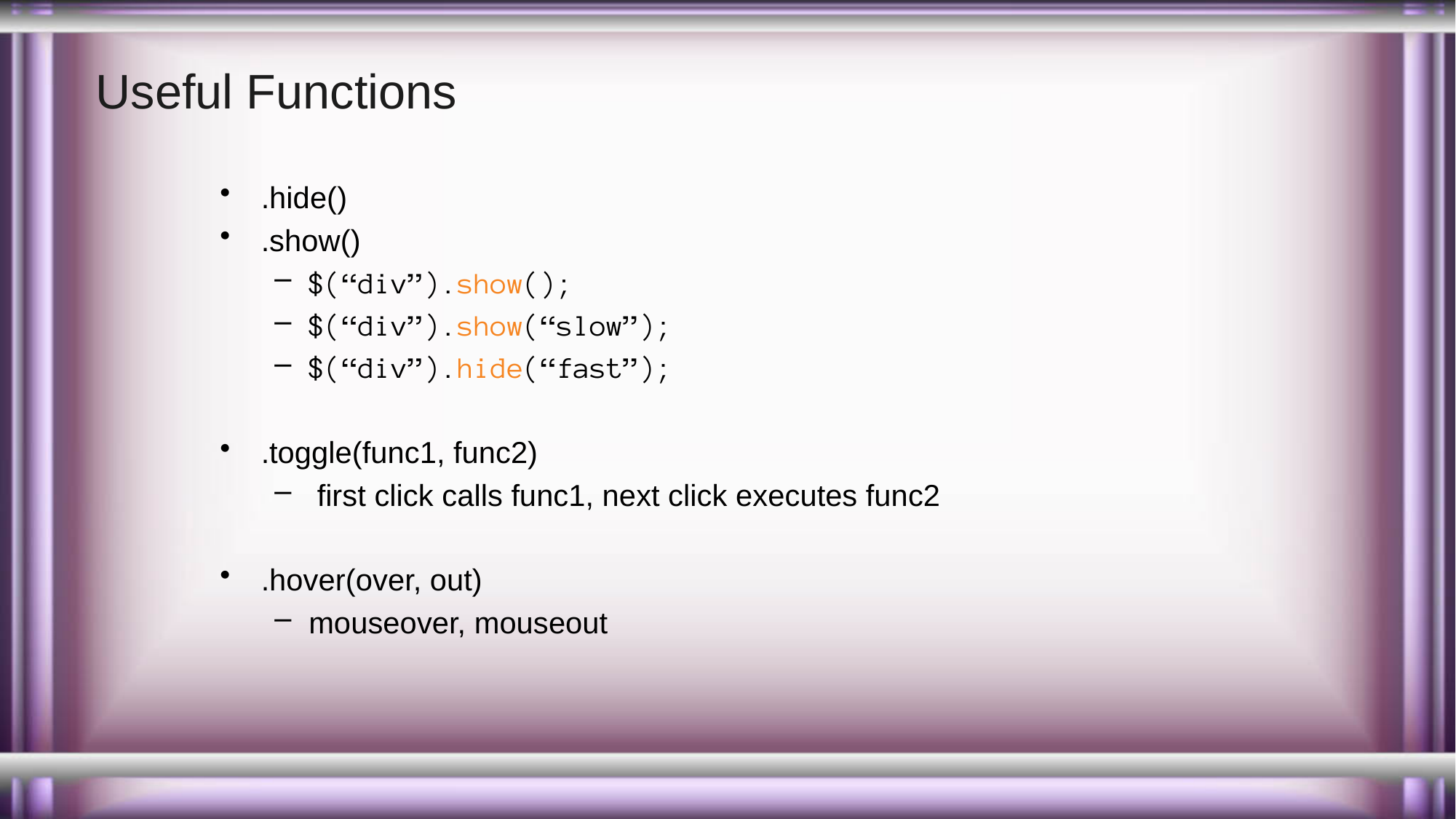

# Useful Functions
.hide()
.show()
$(“div”).show();
$(“div”).show(“slow”);
$(“div”).hide(“fast”);

.toggle(func1, func2)
 first click calls func1, next click executes func2

.hover(over, out)
mouseover, mouseout